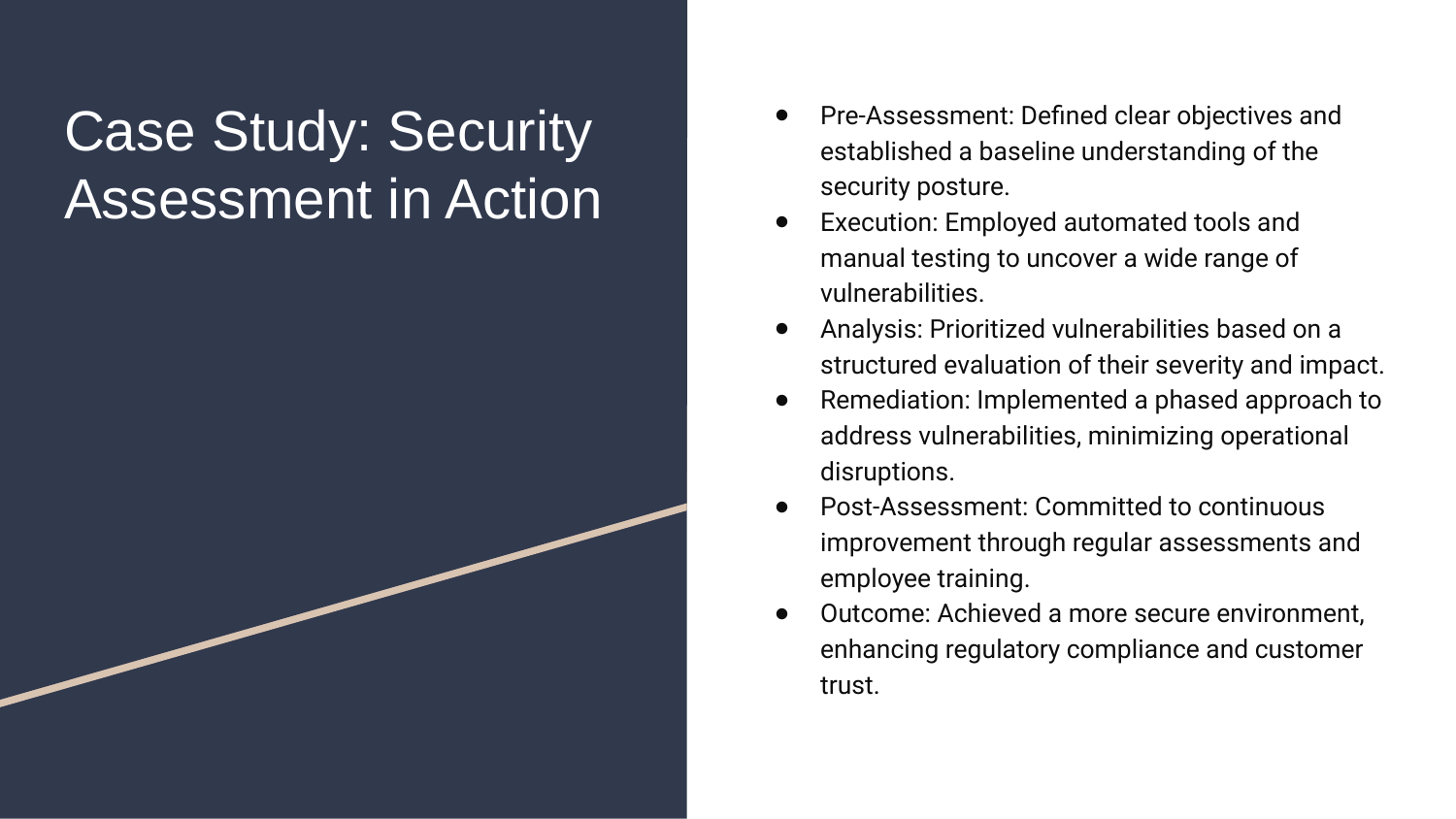

# Case Study: Security Assessment in Action
Pre-Assessment: Defined clear objectives and established a baseline understanding of the security posture.
Execution: Employed automated tools and manual testing to uncover a wide range of vulnerabilities.
Analysis: Prioritized vulnerabilities based on a structured evaluation of their severity and impact.
Remediation: Implemented a phased approach to address vulnerabilities, minimizing operational disruptions.
Post-Assessment: Committed to continuous improvement through regular assessments and employee training.
Outcome: Achieved a more secure environment, enhancing regulatory compliance and customer trust.